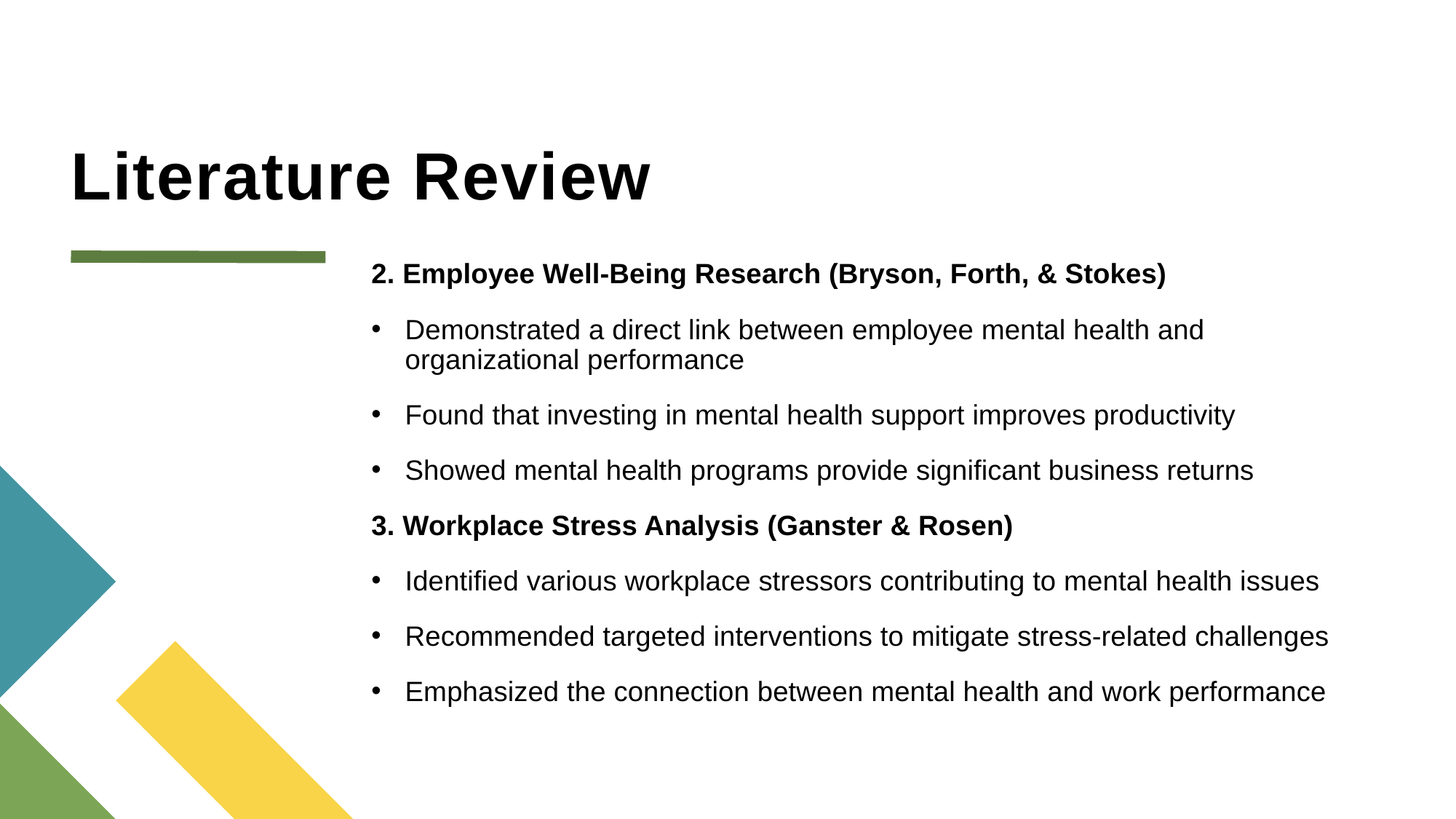

# Literature Review
2. Employee Well-Being Research (Bryson, Forth, & Stokes)
Demonstrated a direct link between employee mental health and organizational performance
Found that investing in mental health support improves productivity
Showed mental health programs provide significant business returns
3. Workplace Stress Analysis (Ganster & Rosen)
Identified various workplace stressors contributing to mental health issues
Recommended targeted interventions to mitigate stress-related challenges
Emphasized the connection between mental health and work performance